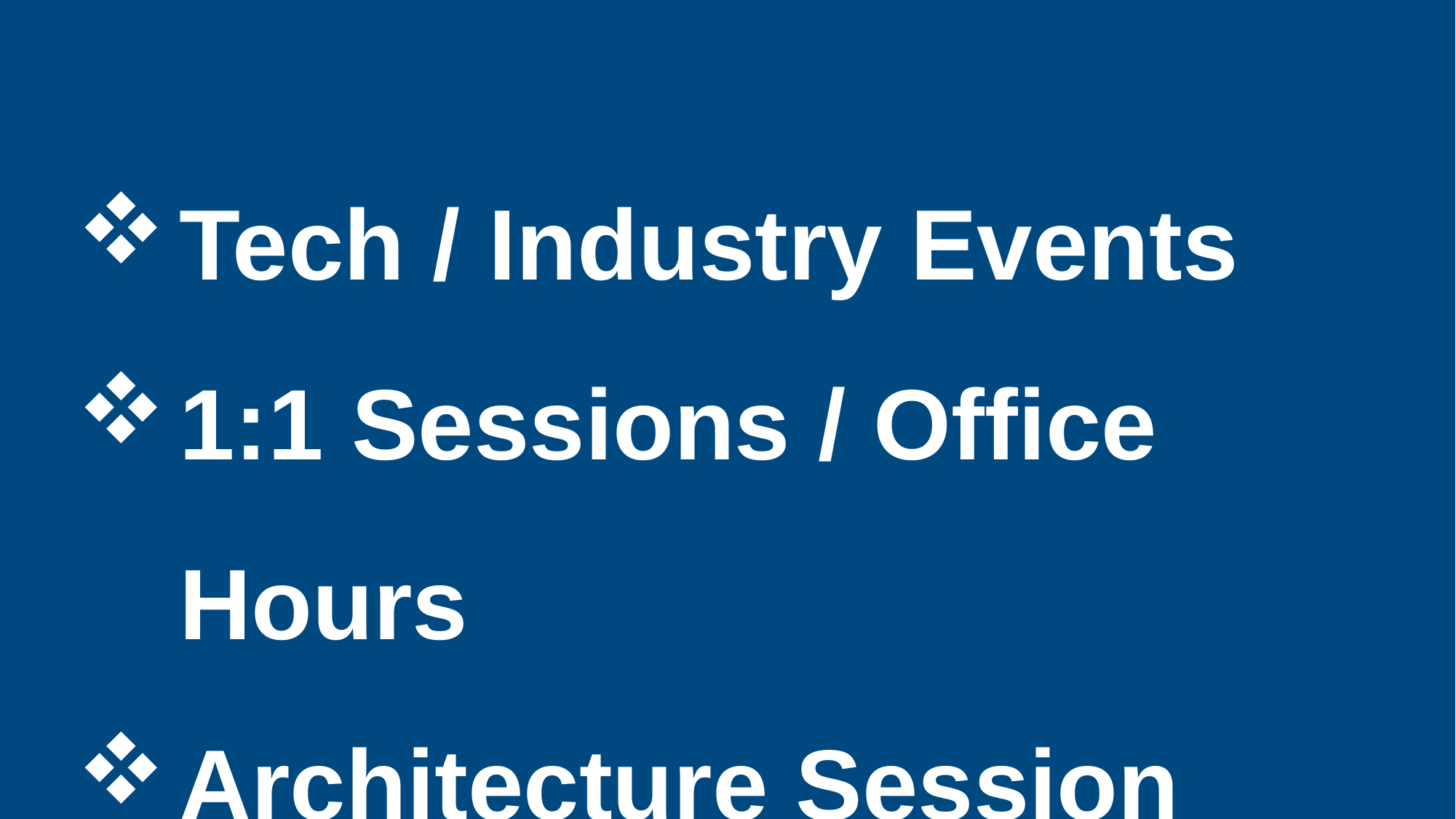

Tech / Industry Events
1:1 Sessions / Office Hours
Architecture Session (ADS)